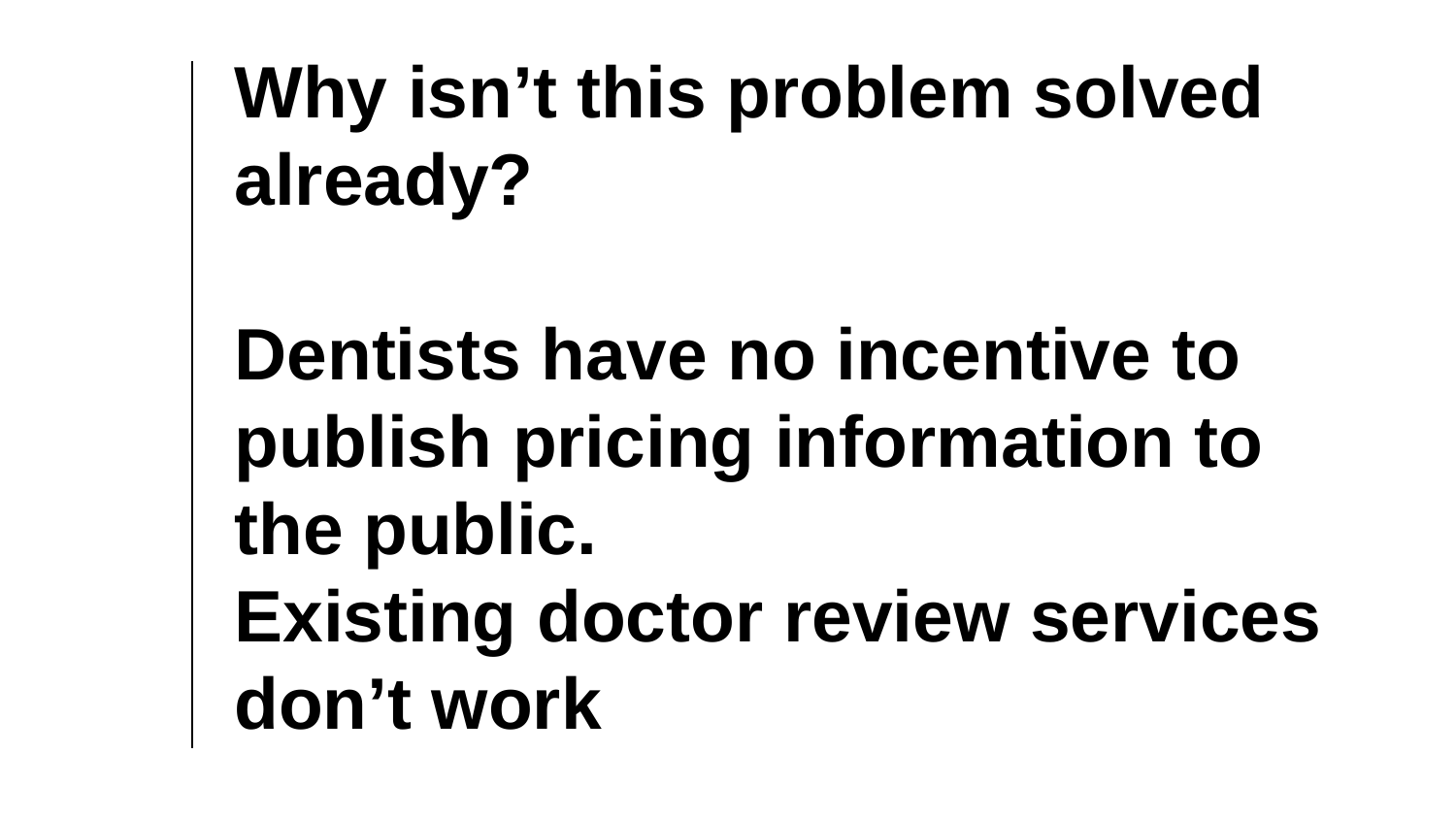

# Why isn’t this problem solved already?

Dentists have no incentive to publish pricing information to the public.
Existing doctor review services don’t work